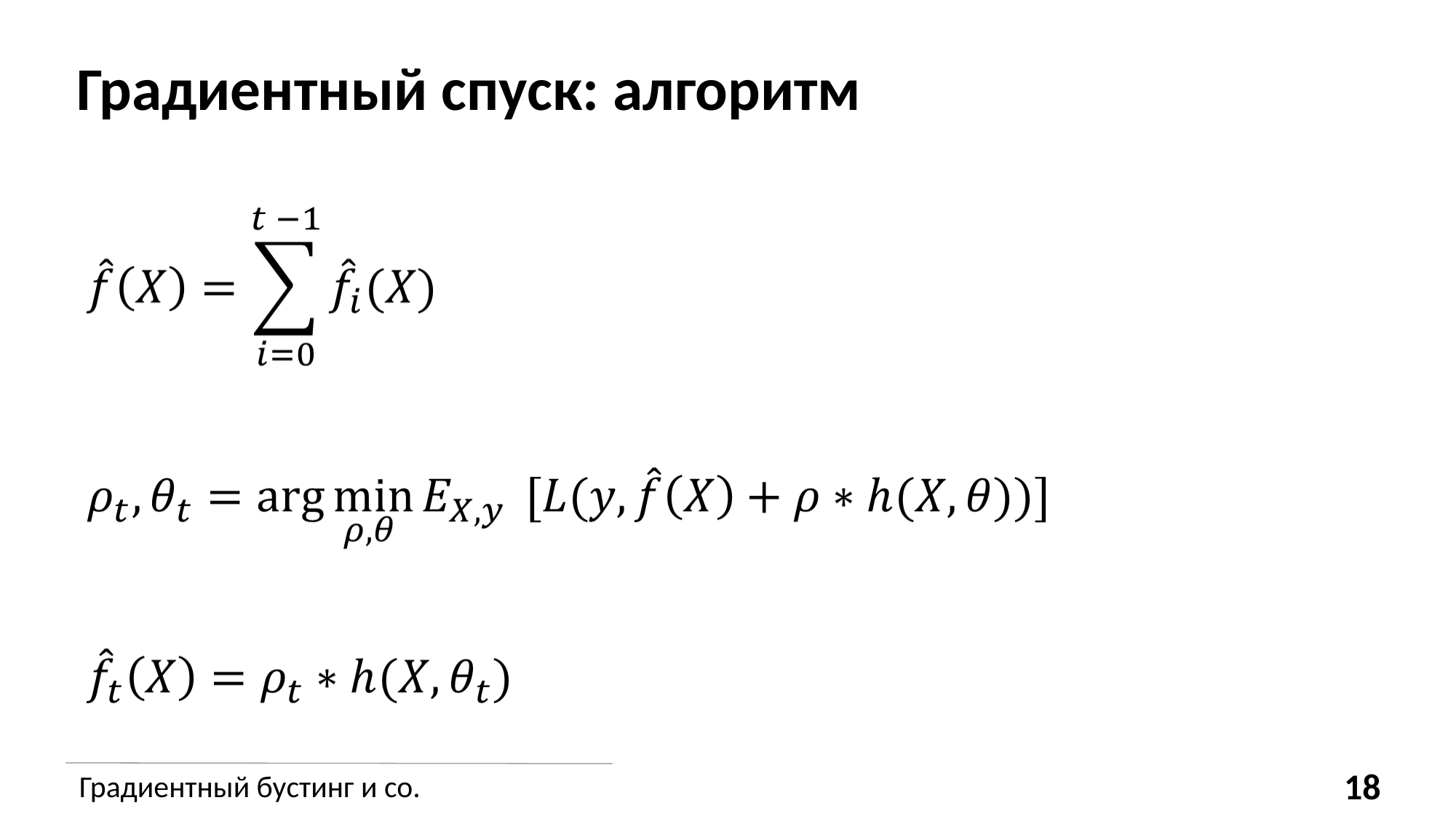

Градиентный спуск: алгоритм

Градиентный бустинг и co.
18